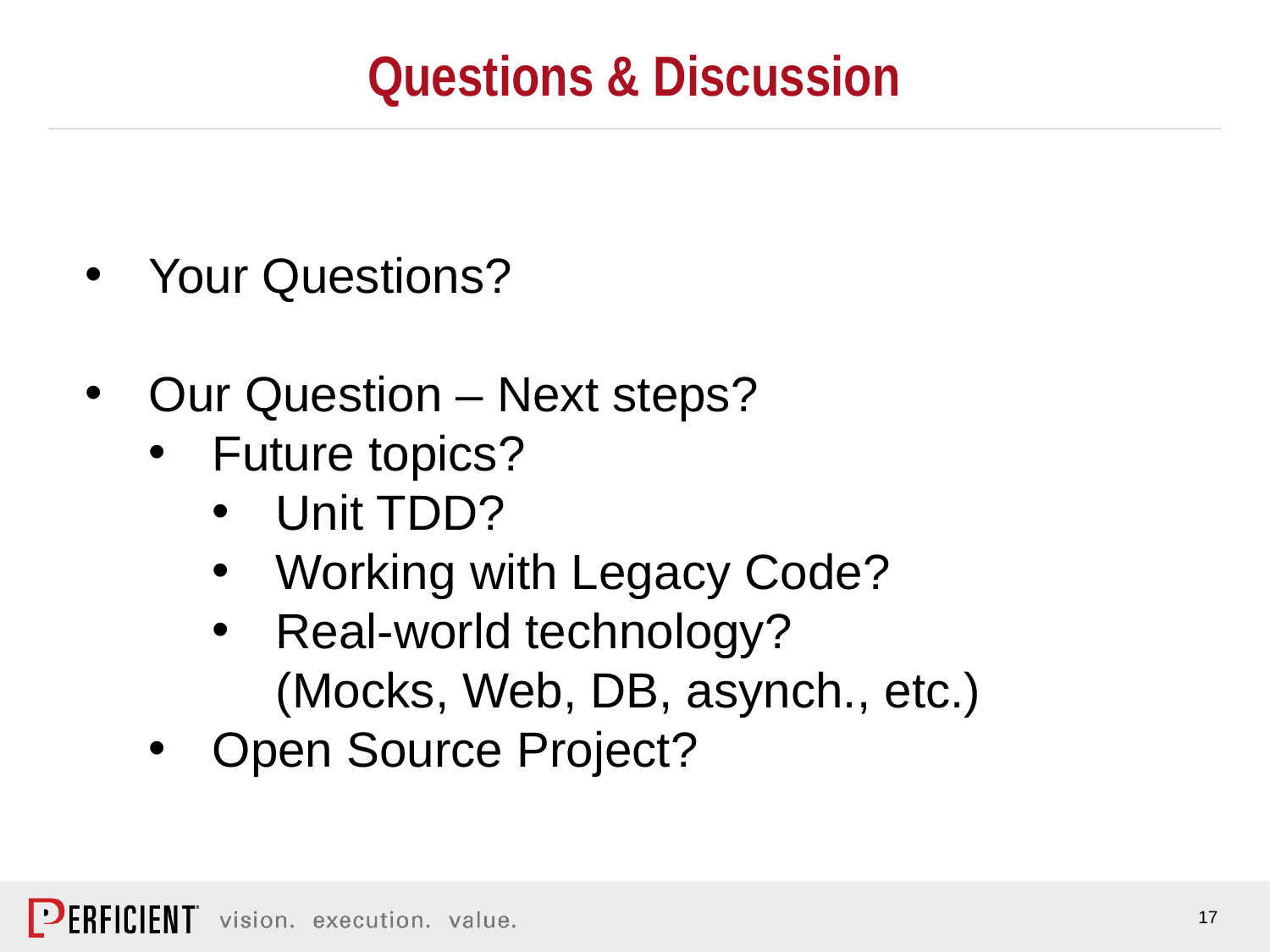

# Questions & Discussion
Your Questions?

Our Question – Next steps?
Future topics?
Unit TDD?
Working with Legacy Code?
Real-world technology?
(Mocks, Web, DB, asynch., etc.)
Open Source Project?